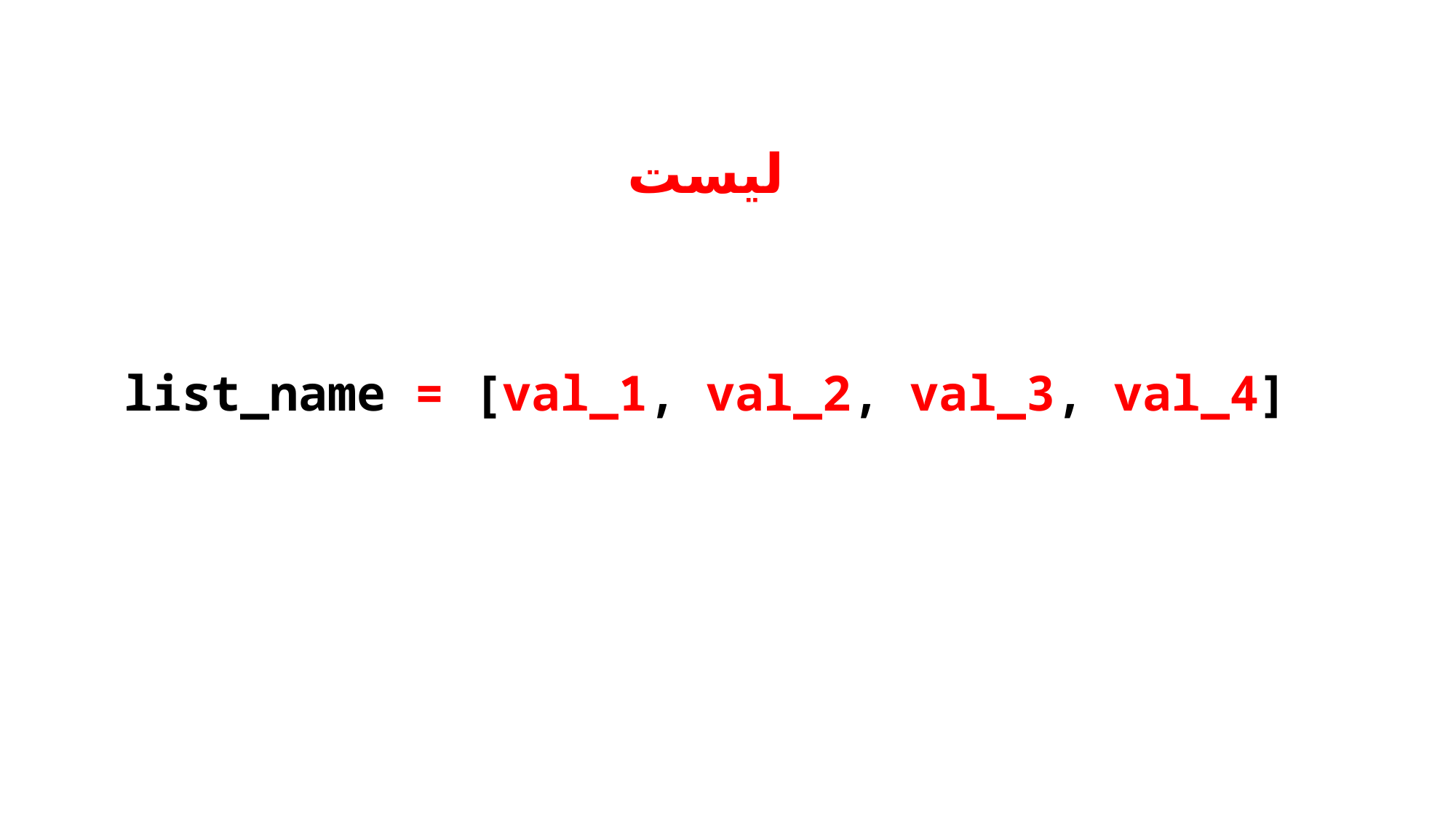

# لیست
list_name = [val_1, val_2, val_3, val_4]